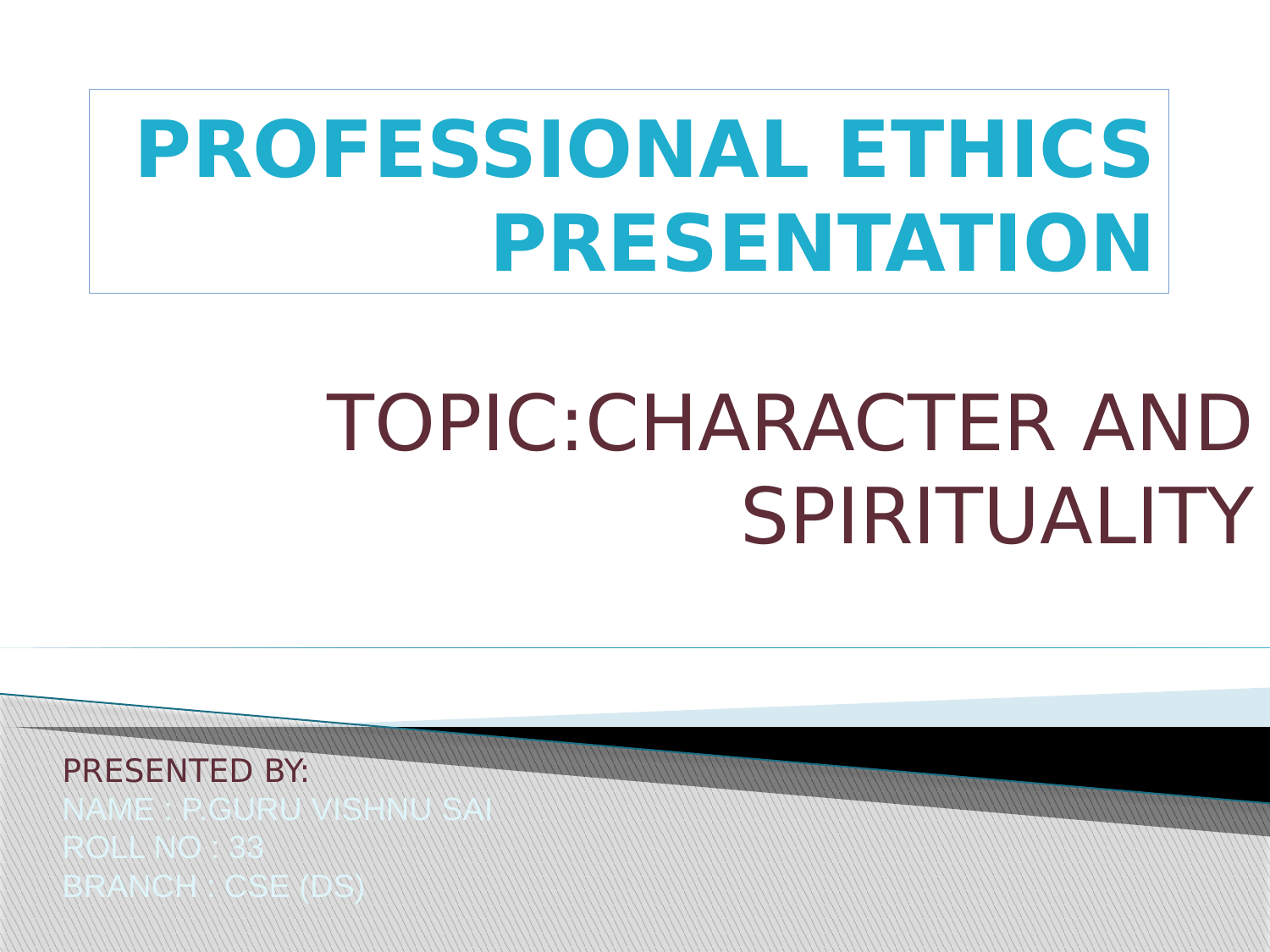

# PROFESSIONAL ETHICS PRESENTATION
TOPIC:CHARACTER AND SPIRITUALITY

PRESENTED BY:
NAME : P.GURU VISHNU SAI
ROLL NO : 33
BRANCH : CSE (DS)